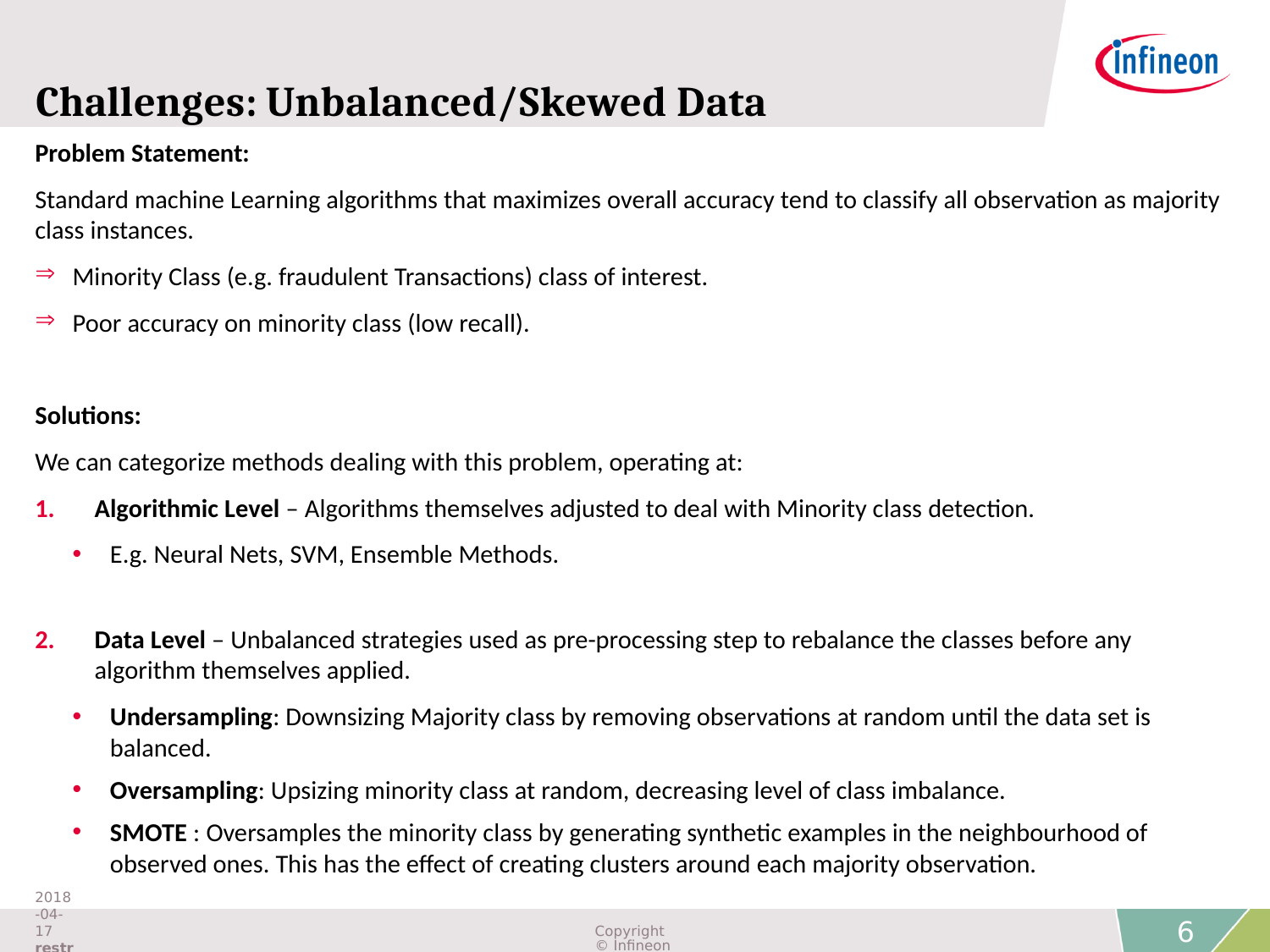

# Challenges: Unbalanced/Skewed Data
Problem Statement:
Standard machine Learning algorithms that maximizes overall accuracy tend to classify all observation as majority class instances.
Minority Class (e.g. fraudulent Transactions) class of interest.
Poor accuracy on minority class (low recall).

Solutions:
We can categorize methods dealing with this problem, operating at:
Algorithmic Level – Algorithms themselves adjusted to deal with Minority class detection.
E.g. Neural Nets, SVM, Ensemble Methods.

Data Level – Unbalanced strategies used as pre-processing step to rebalance the classes before any algorithm themselves applied.
Undersampling: Downsizing Majority class by removing observations at random until the data set is balanced.
Oversampling: Upsizing minority class at random, decreasing level of class imbalance.
SMOTE : Oversamples the minority class by generating synthetic examples in the neighbourhood of observed ones. This has the effect of creating clusters around each majority observation.
2018-04-17   restricted
Copyright © Infineon Technologies AG 2018. All rights reserved.
6